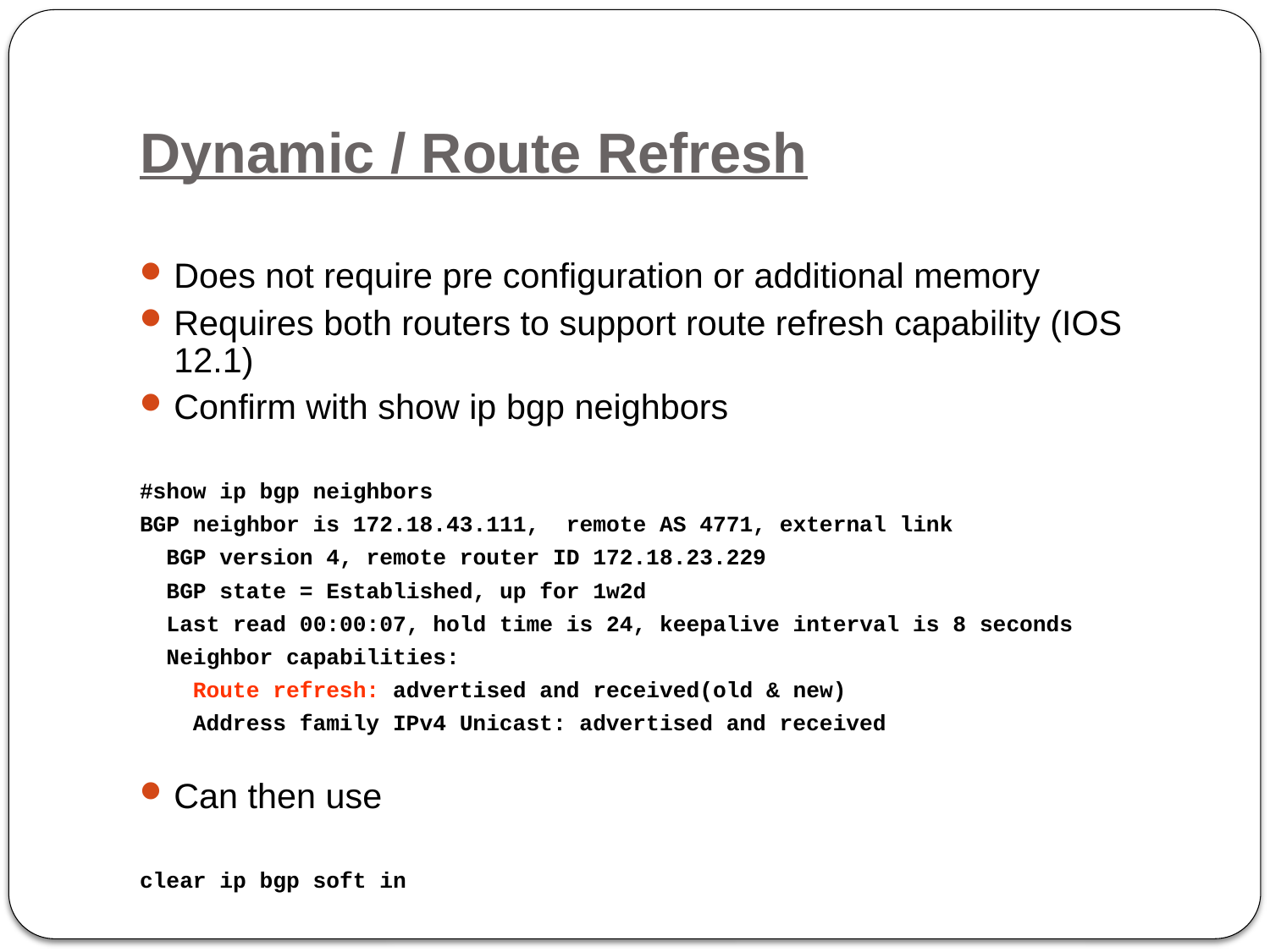

# Dynamic / Route Refresh

Does not require pre configuration or additional memory
Requires both routers to support route refresh capability (IOS 12.1)
Confirm with show ip bgp neighbors

#show ip bgp neighbors
BGP neighbor is 172.18.43.111,  remote AS 4771, external link
  BGP version 4, remote router ID 172.18.23.229
  BGP state = Established, up for 1w2d
  Last read 00:00:07, hold time is 24, keepalive interval is 8 seconds
  Neighbor capabilities:
    Route refresh: advertised and received(old & new)
    Address family IPv4 Unicast: advertised and received

Can then use

clear ip bgp soft in